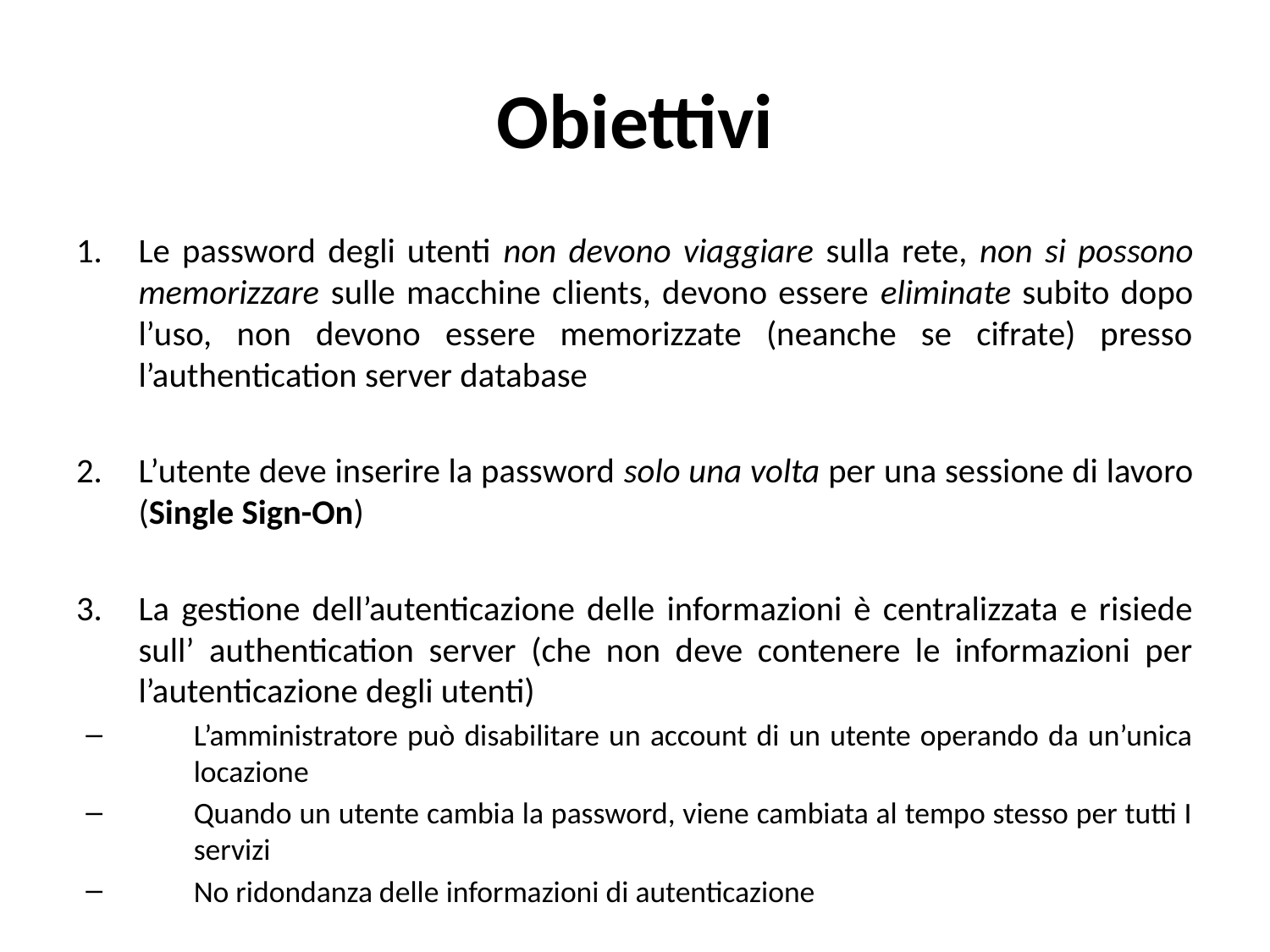

# Obiettivi
Le password degli utenti non devono viaggiare sulla rete, non si possono memorizzare sulle macchine clients, devono essere eliminate subito dopo l’uso, non devono essere memorizzate (neanche se cifrate) presso l’authentication server database

L’utente deve inserire la password solo una volta per una sessione di lavoro (Single Sign-On)

La gestione dell’autenticazione delle informazioni è centralizzata e risiede sull’ authentication server (che non deve contenere le informazioni per l’autenticazione degli utenti)
L’amministratore può disabilitare un account di un utente operando da un’unica locazione
Quando un utente cambia la password, viene cambiata al tempo stesso per tutti I servizi
No ridondanza delle informazioni di autenticazione